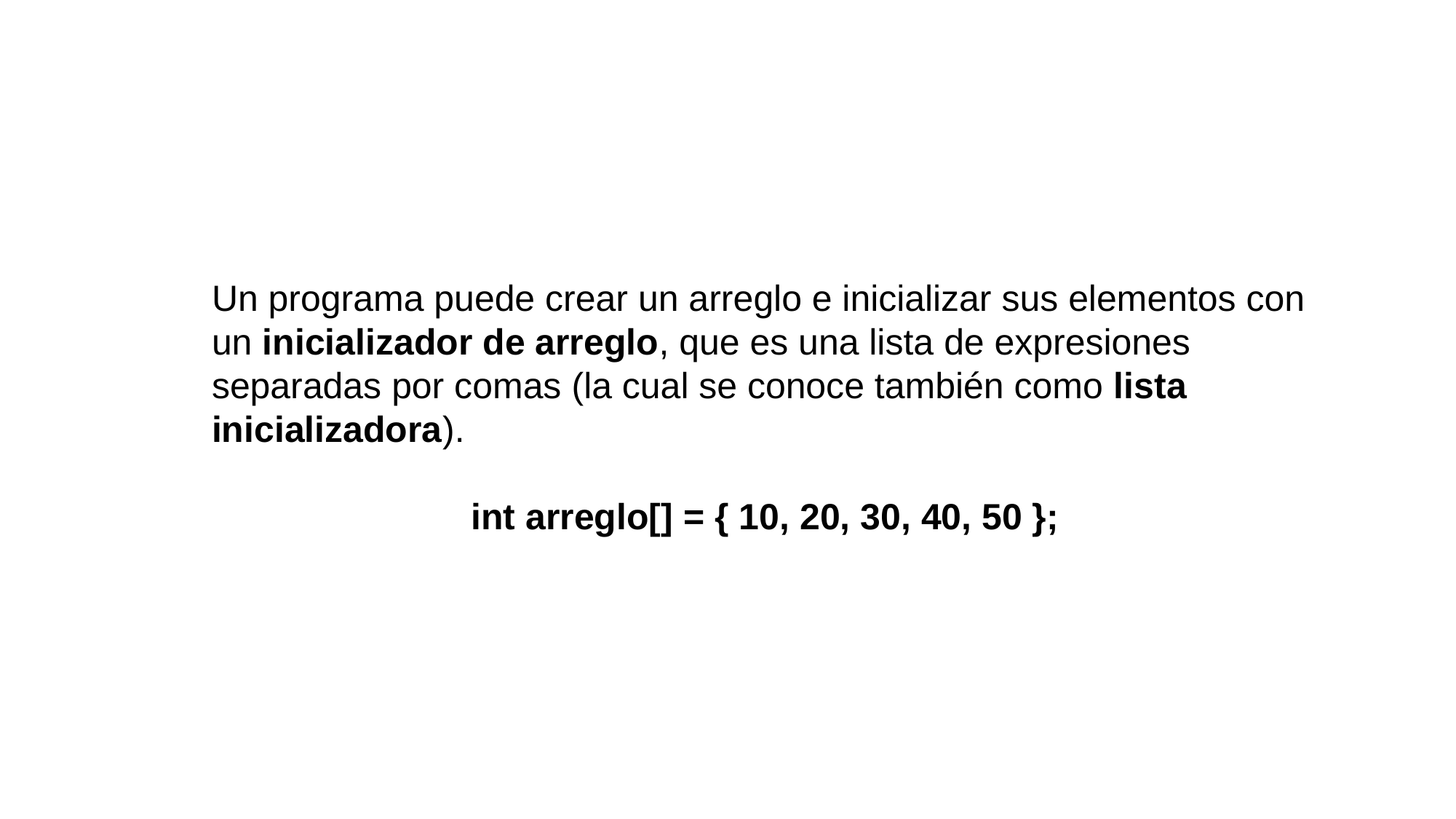

Un programa puede crear un arreglo e inicializar sus elementos con un inicializador de arreglo, que es una lista de expresiones separadas por comas (la cual se conoce también como lista inicializadora).

int arreglo[] = { 10, 20, 30, 40, 50 };